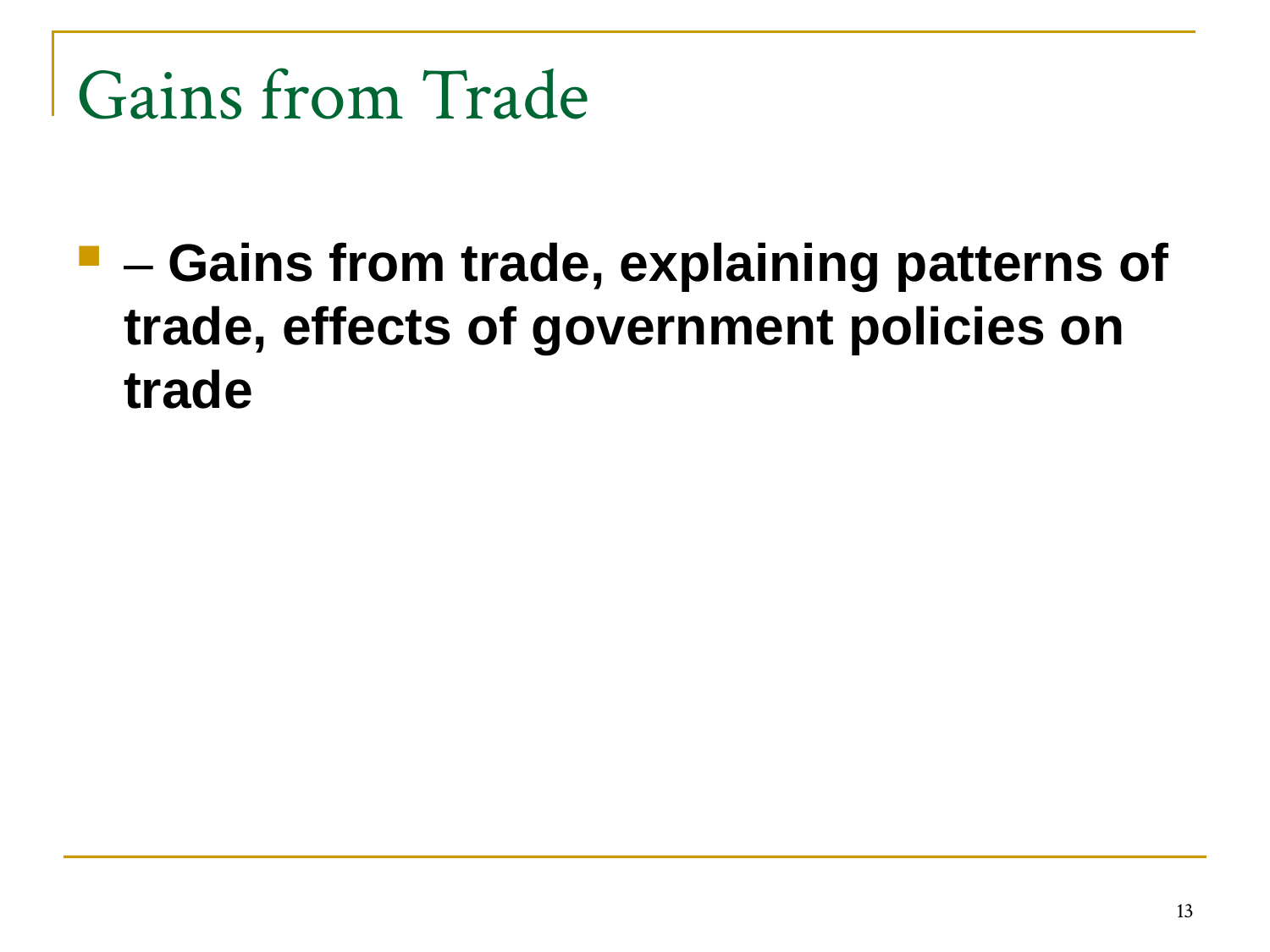

# Gains from Trade
– Gains from trade, explaining patterns of trade, effects of government policies on trade
13